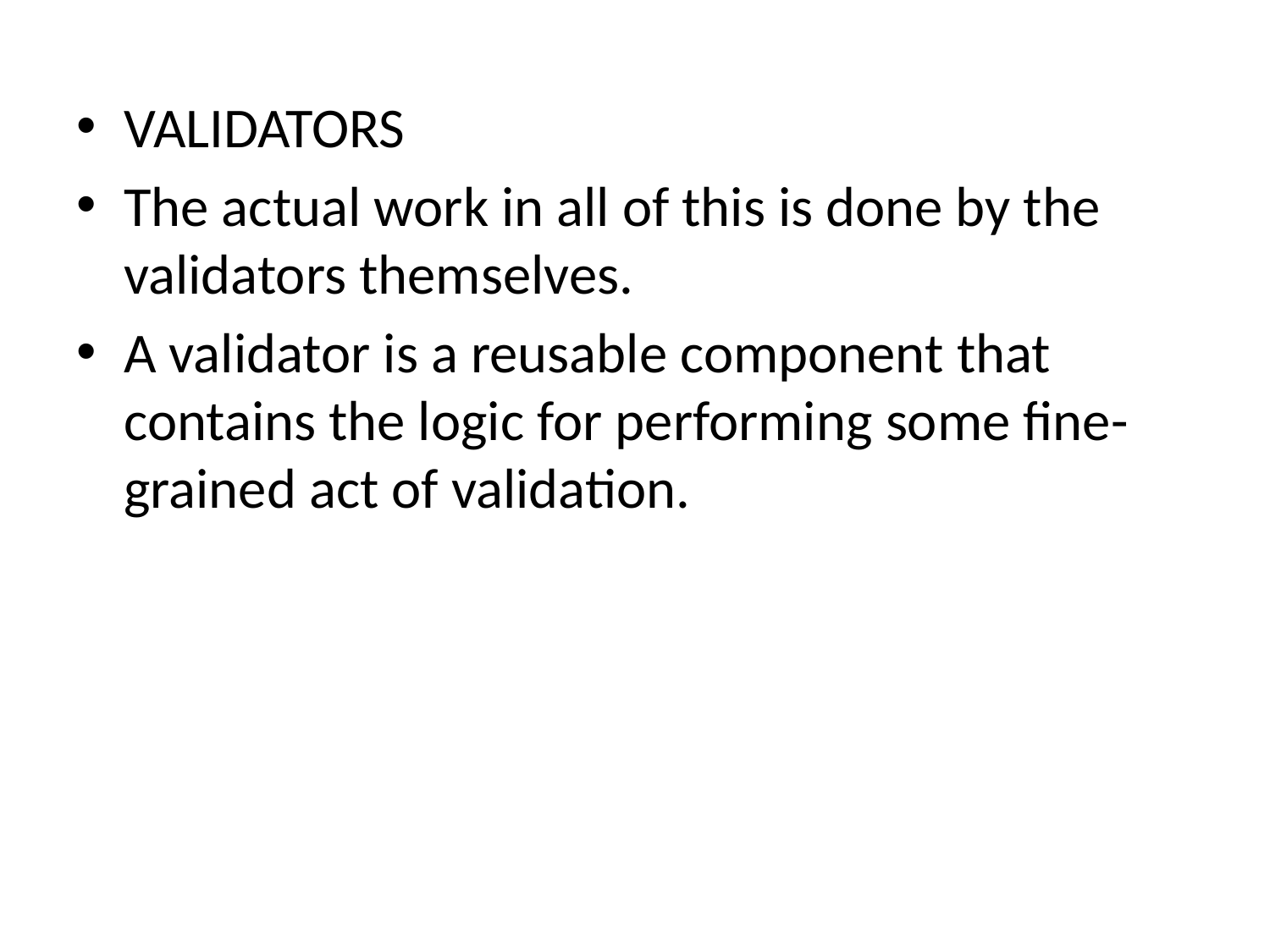

VALIDATORS
The actual work in all of this is done by the validators themselves.
A validator is a reusable component that contains the logic for performing some fine-grained act of validation.